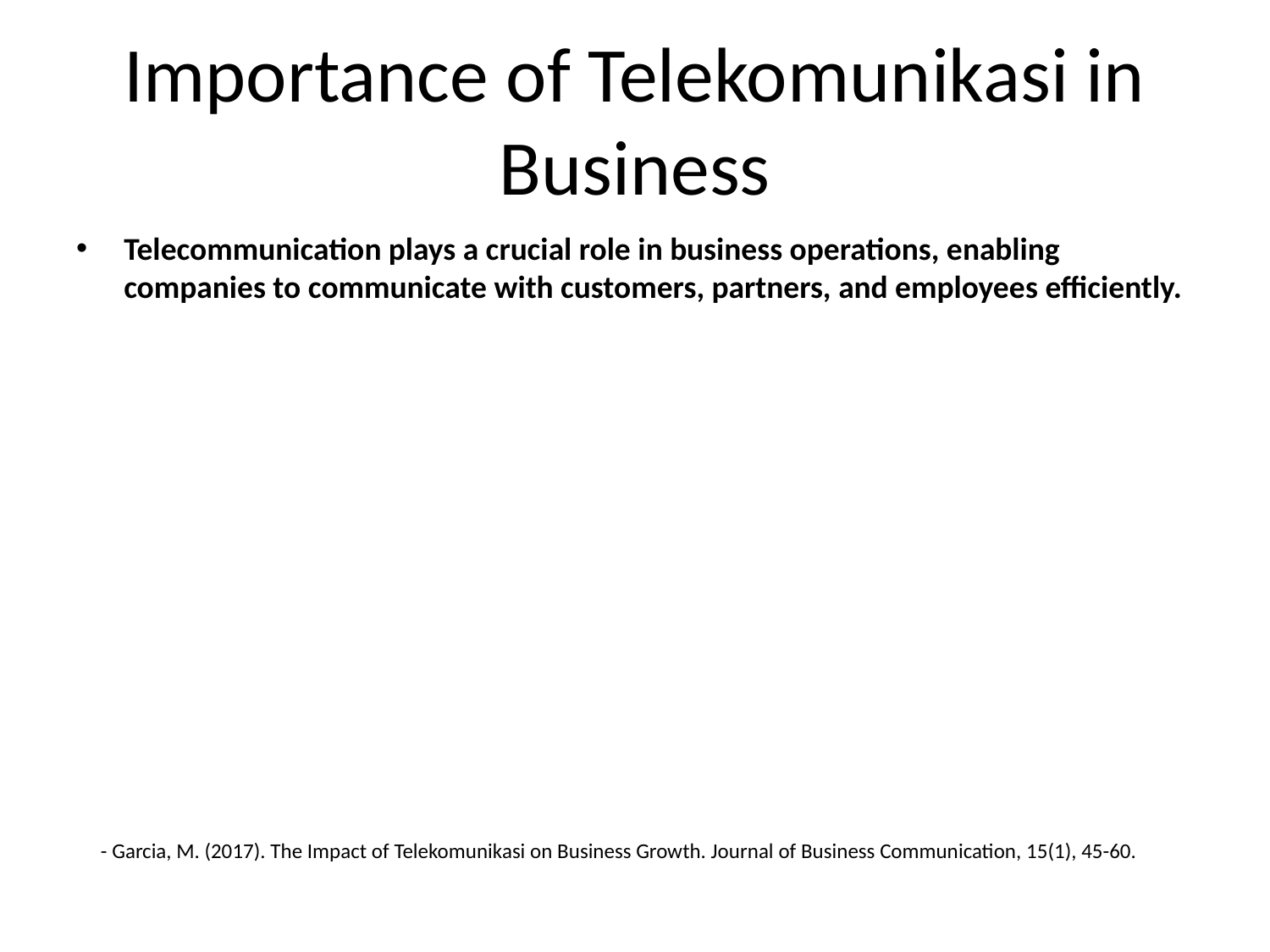

# Importance of Telekomunikasi in Business
Telecommunication plays a crucial role in business operations, enabling companies to communicate with customers, partners, and employees efficiently.

- Garcia, M. (2017). The Impact of Telekomunikasi on Business Growth. Journal of Business Communication, 15(1), 45-60.